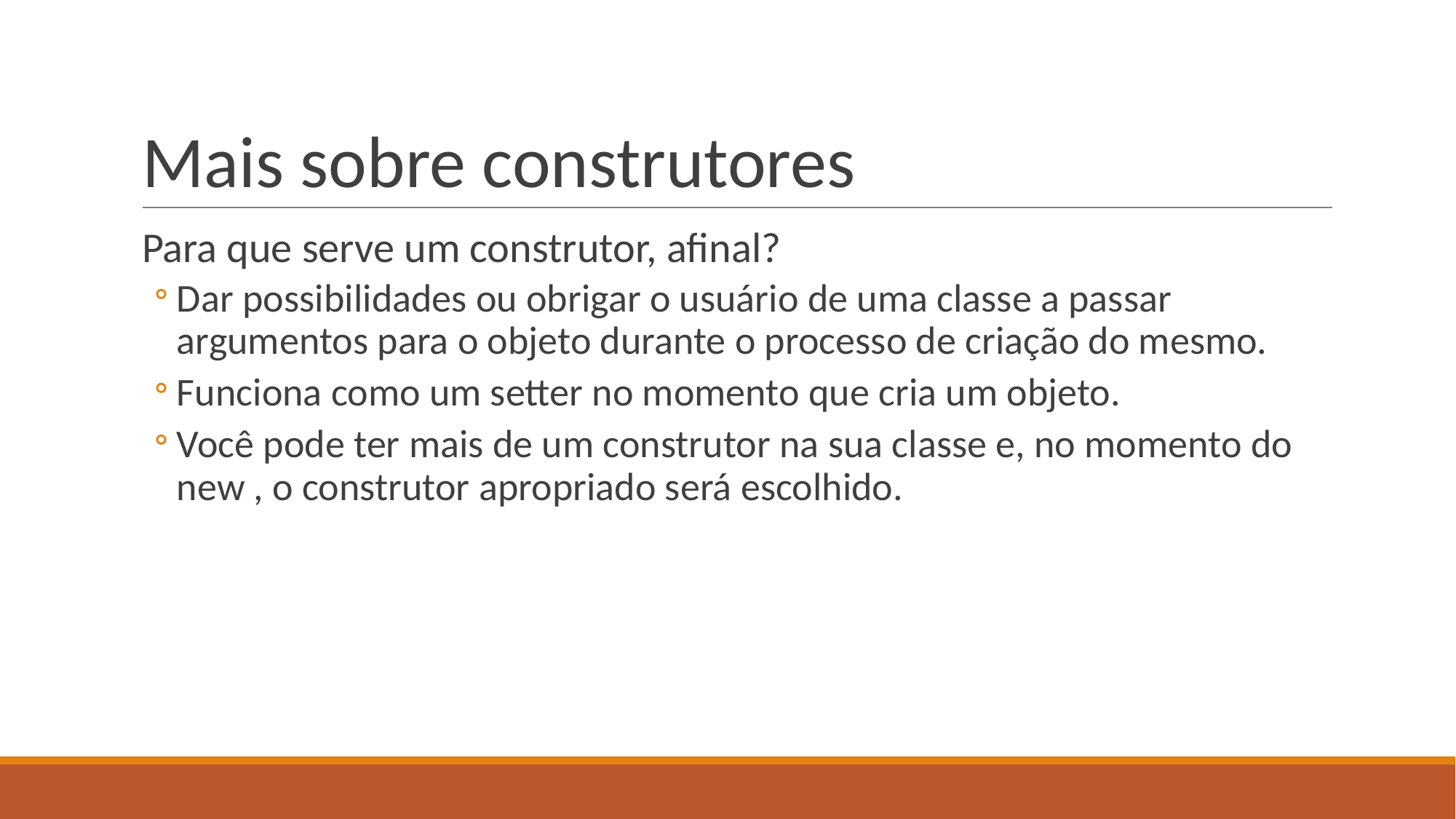

# Mais sobre construtores
Para que serve um construtor, afinal?
Dar possibilidades ou obrigar o usuário de uma classe a passar argumentos para o objeto durante o processo de criação do mesmo.
Funciona como um setter no momento que cria um objeto.
Você pode ter mais de um construtor na sua classe e, no momento do new , o construtor apropriado será escolhido.